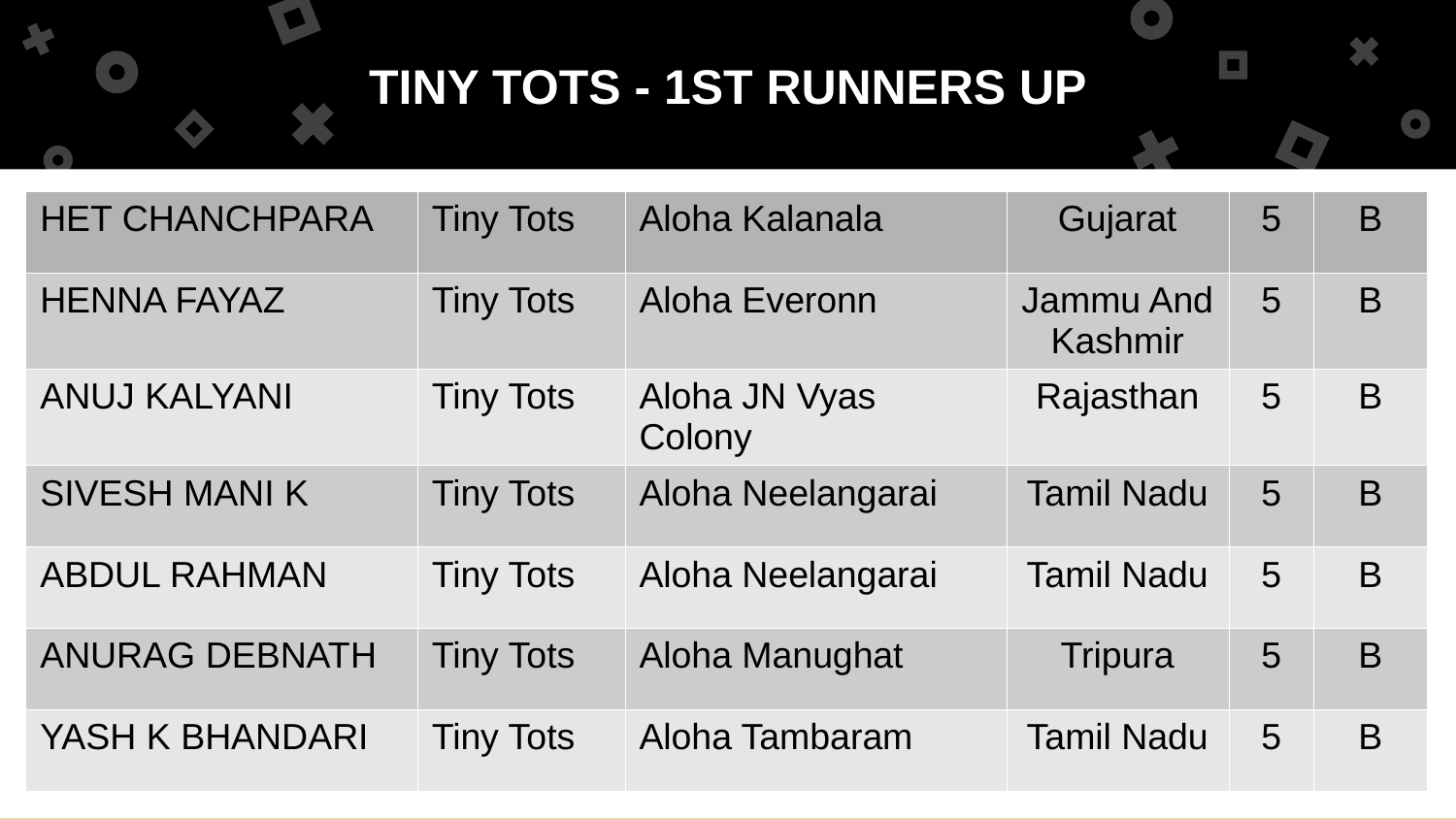

TINY TOTS - 1ST RUNNERS UP
| HET CHANCHPARA | Tiny Tots | Aloha Kalanala | Gujarat | 5 | B |
| --- | --- | --- | --- | --- | --- |
| HENNA FAYAZ | Tiny Tots | Aloha Everonn | Jammu And Kashmir | 5 | B |
| ANUJ KALYANI | Tiny Tots | Aloha JN Vyas Colony | Rajasthan | 5 | B |
| SIVESH MANI K | Tiny Tots | Aloha Neelangarai | Tamil Nadu | 5 | B |
| ABDUL RAHMAN | Tiny Tots | Aloha Neelangarai | Tamil Nadu | 5 | B |
| ANURAG DEBNATH | Tiny Tots | Aloha Manughat | Tripura | 5 | B |
| YASH K BHANDARI | Tiny Tots | Aloha Tambaram | Tamil Nadu | 5 | B |